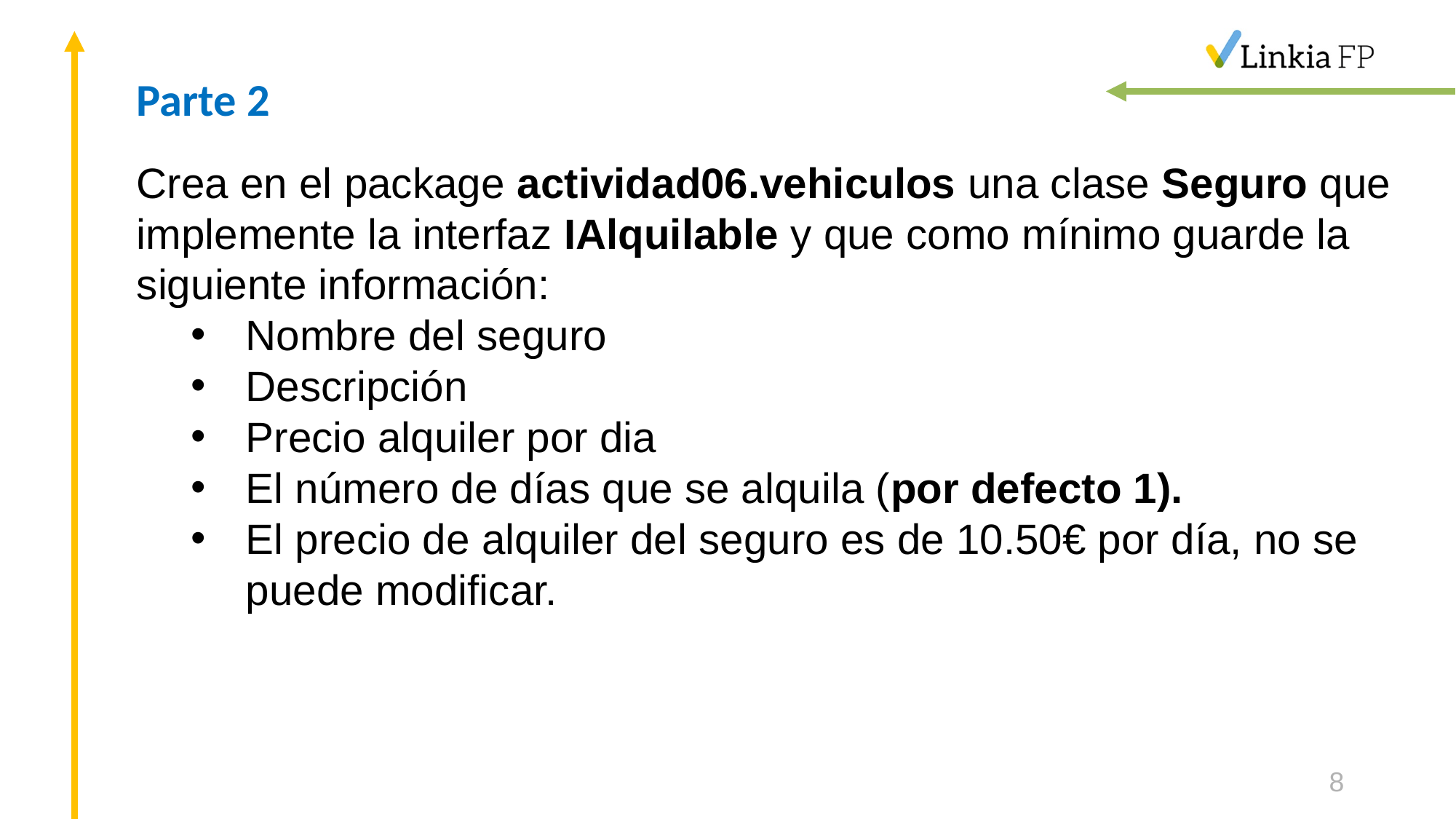

# Parte 2
Crea en el package actividad06.vehiculos una clase Seguro que implemente la interfaz IAlquilable y que como mínimo guarde la siguiente información:
Nombre del seguro
Descripción
Precio alquiler por dia
El número de días que se alquila (por defecto 1).
El precio de alquiler del seguro es de 10.50€ por día, no se puede modificar.
8